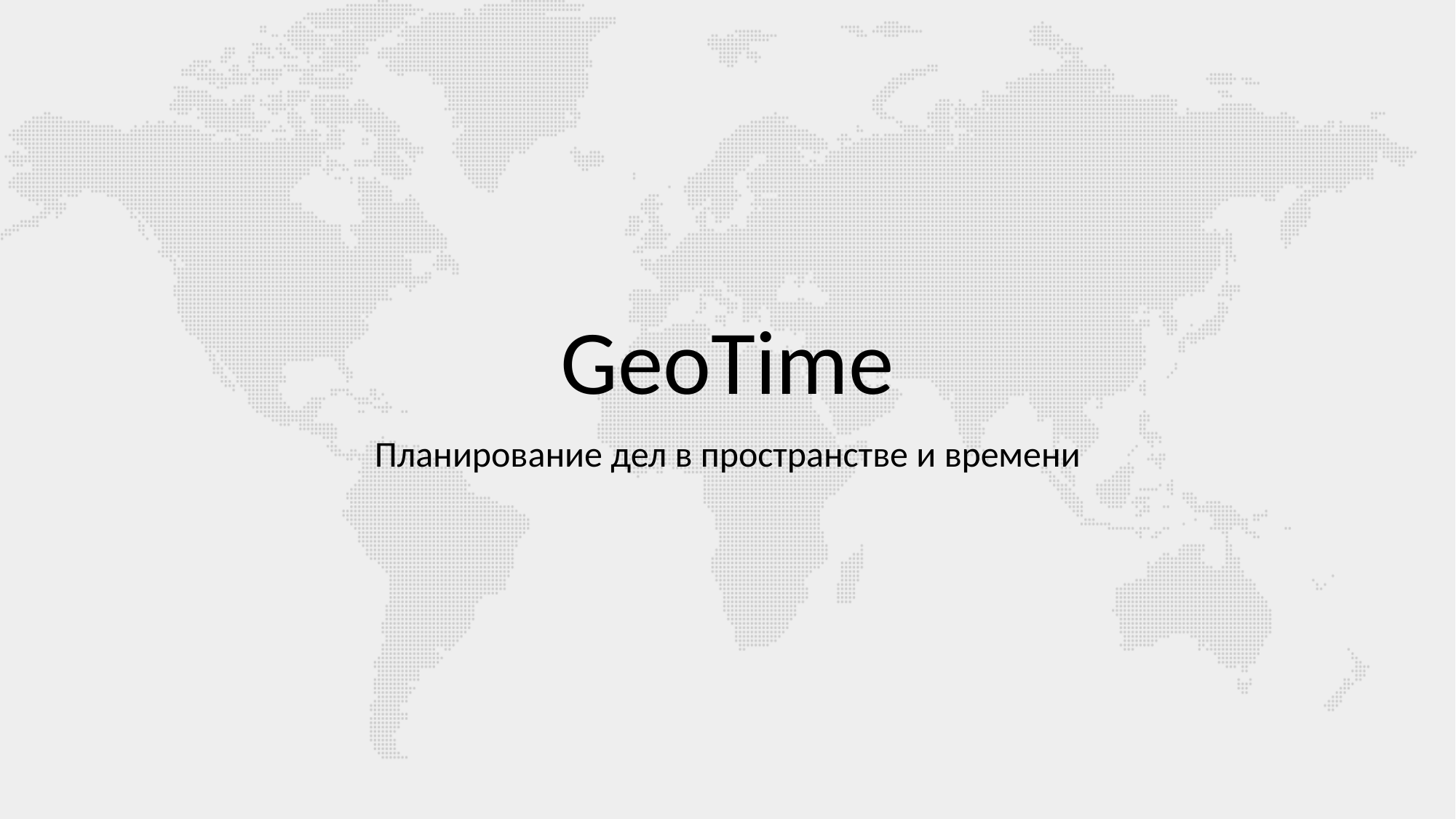

# GeoTime
Планирование дел в пространстве и времени